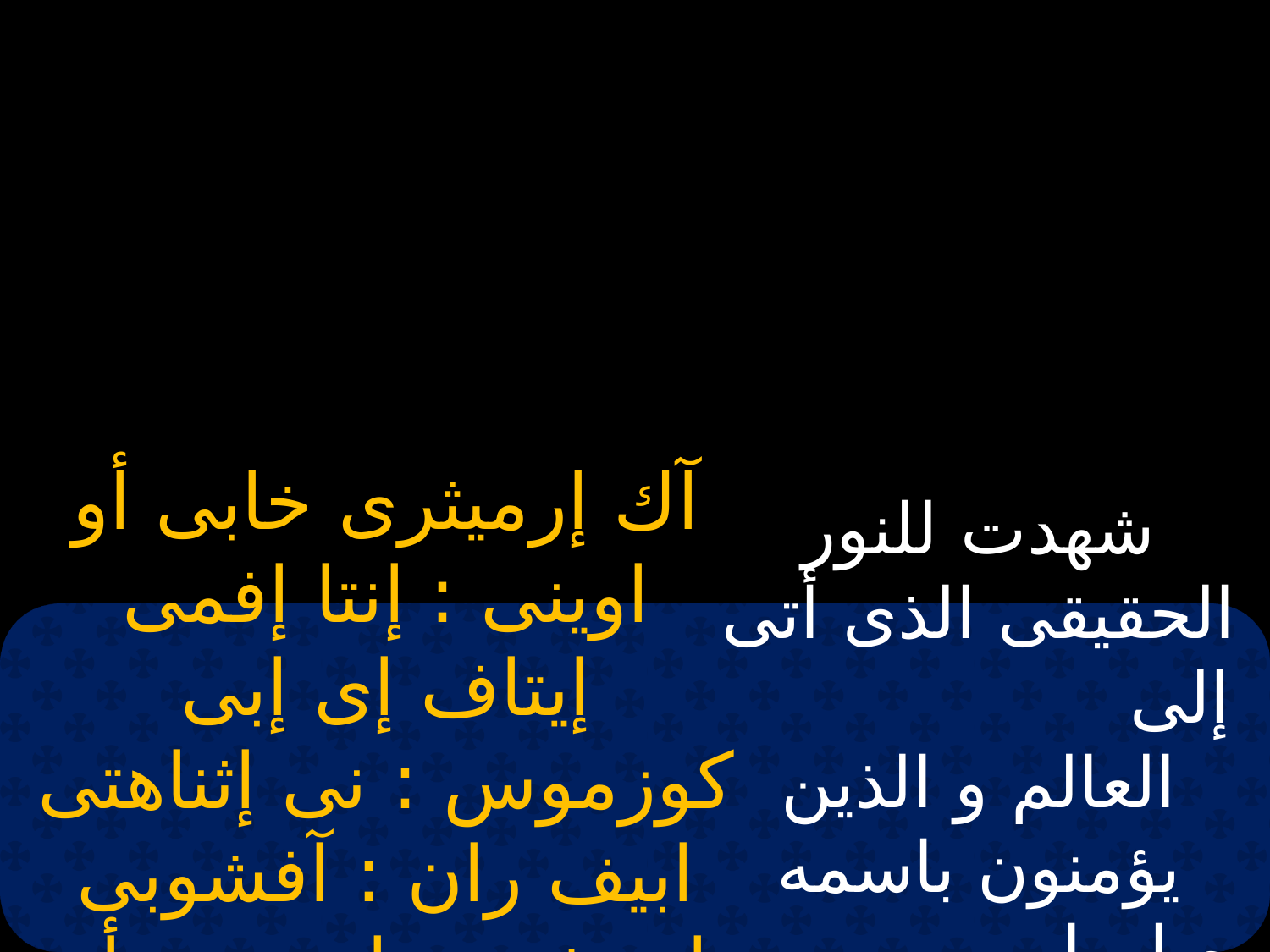

شهدت للنور الحقيقى الذى أتى إلى                   العالم و الذين يؤمنون باسمه صاروا                 أبناء النور .
آك إرميثرى خابى أو اوينى : إنتا إفمى إيتاف إى إبى كوزموس : نى إثناهتى ابيف ران : آفشوبى إن شيرى انتى بى أو أوينى .